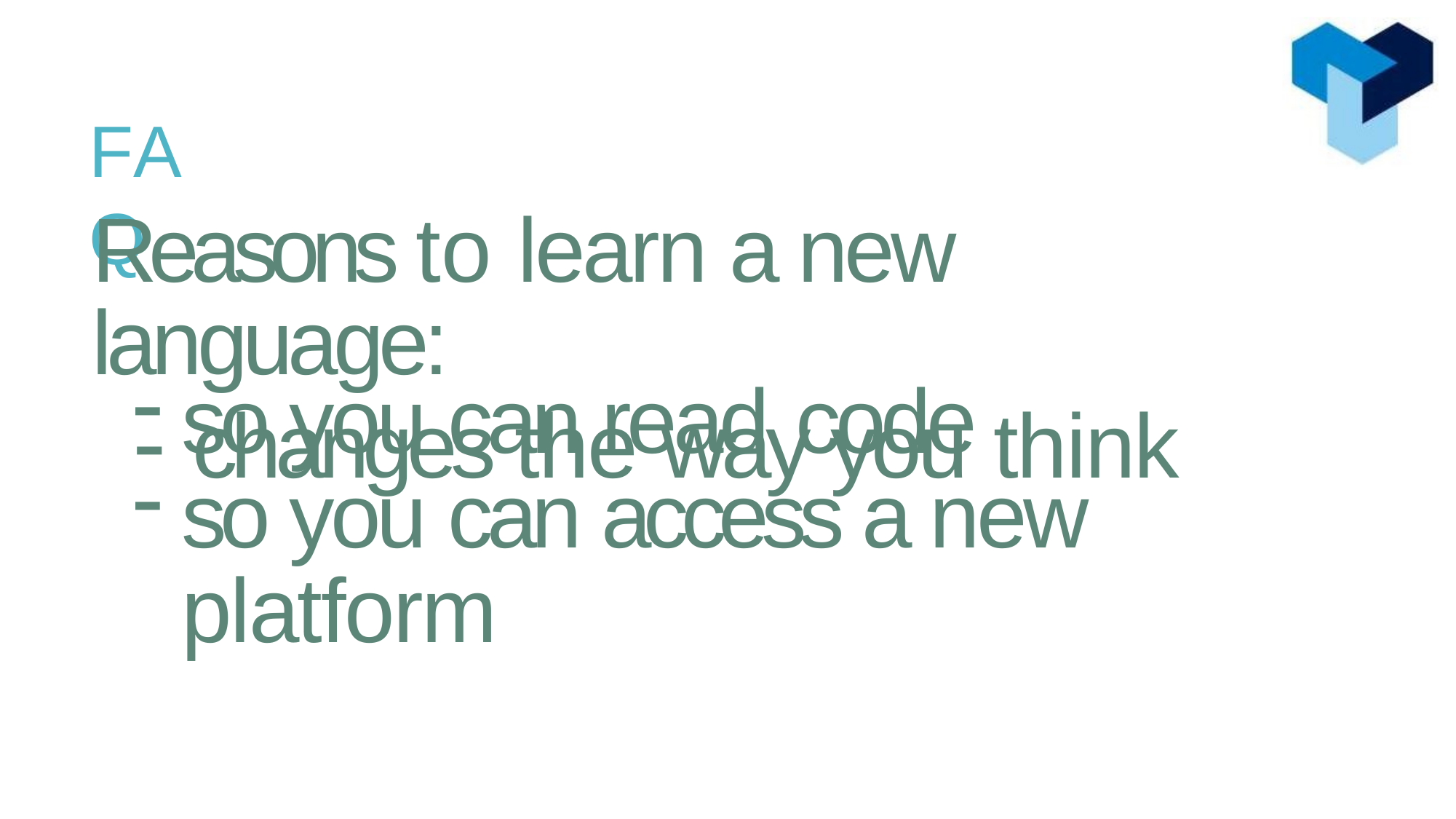

FAQ
Reasons to learn a new language:
- changes the way you think
so you can read code
so you can access a new platform